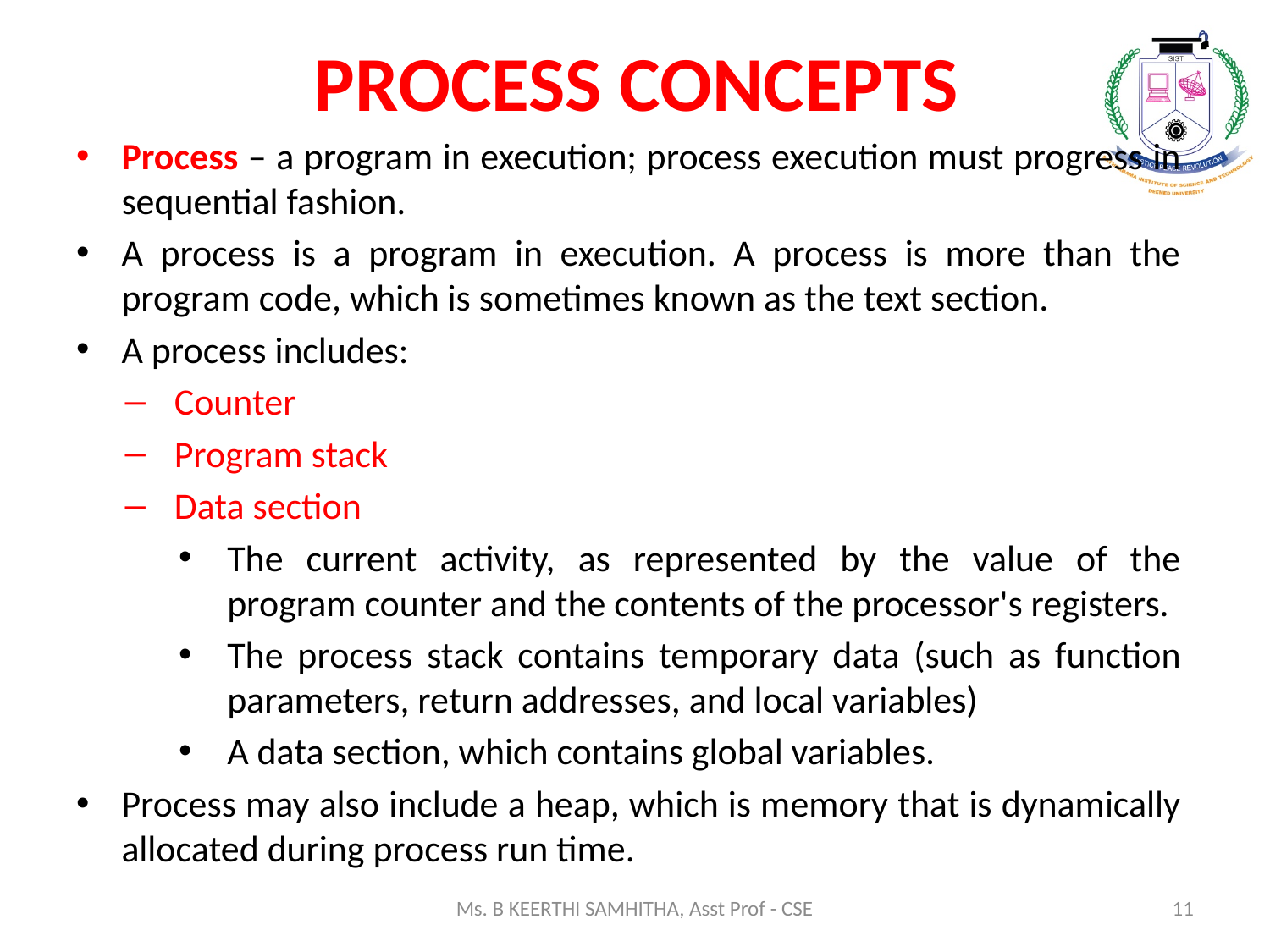

# PROCESS CONCEPTS
Process – a program in execution; process execution must progress in sequential fashion.
A process is a program in execution. A process is more than the program code, which is sometimes known as the text section.
A process includes:
Counter
Program stack
Data section
The current activity, as represented by the value of the program counter and the contents of the processor's registers.
The process stack contains temporary data (such as function parameters, return addresses, and local variables)
A data section, which contains global variables.
Process may also include a heap, which is memory that is dynamically allocated during process run time.

Ms. B KEERTHI SAMHITHA, Asst Prof - CSE
11